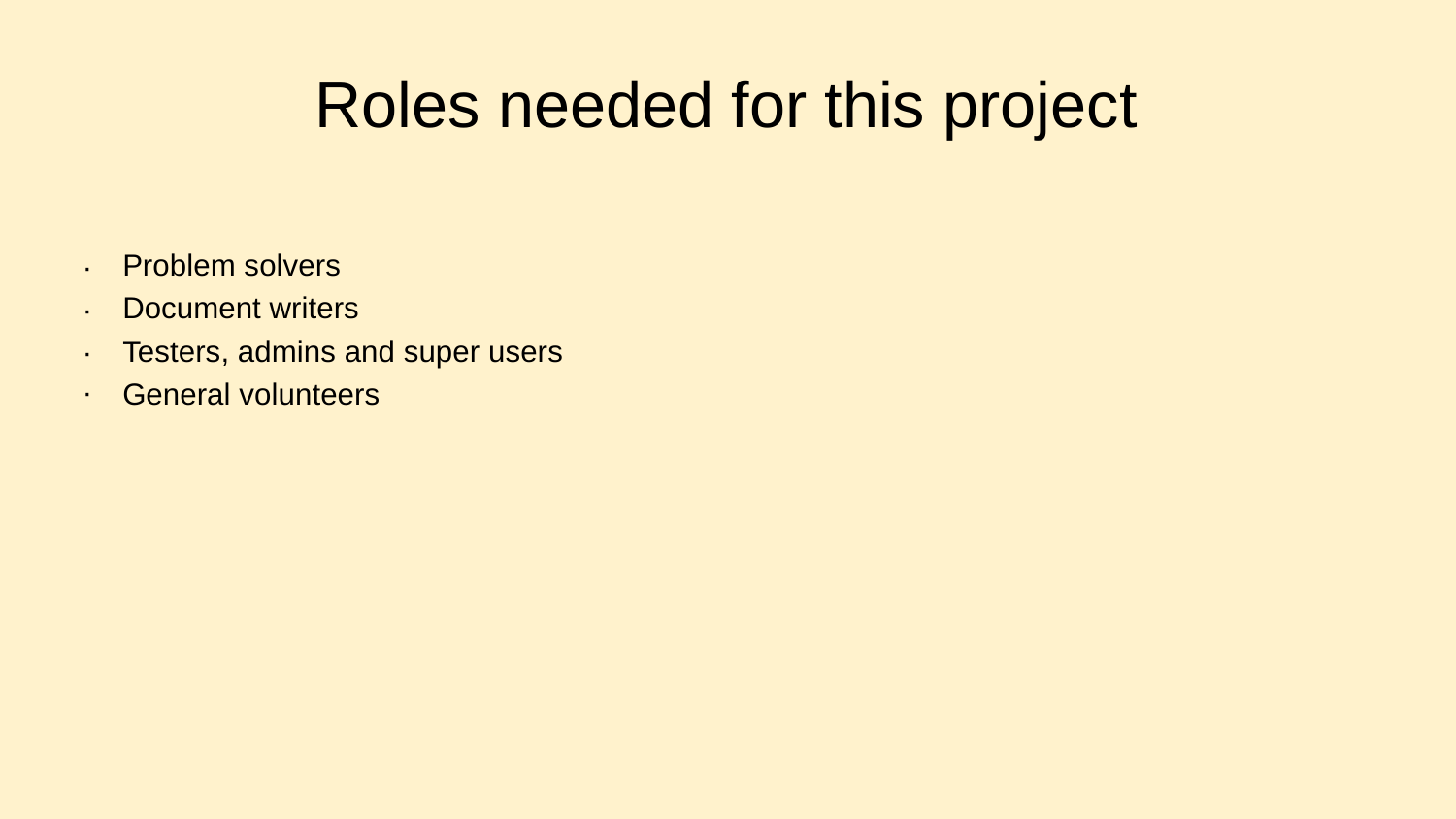

# Roles needed for this project
Problem solvers
Document writers
Testers, admins and super users
General volunteers